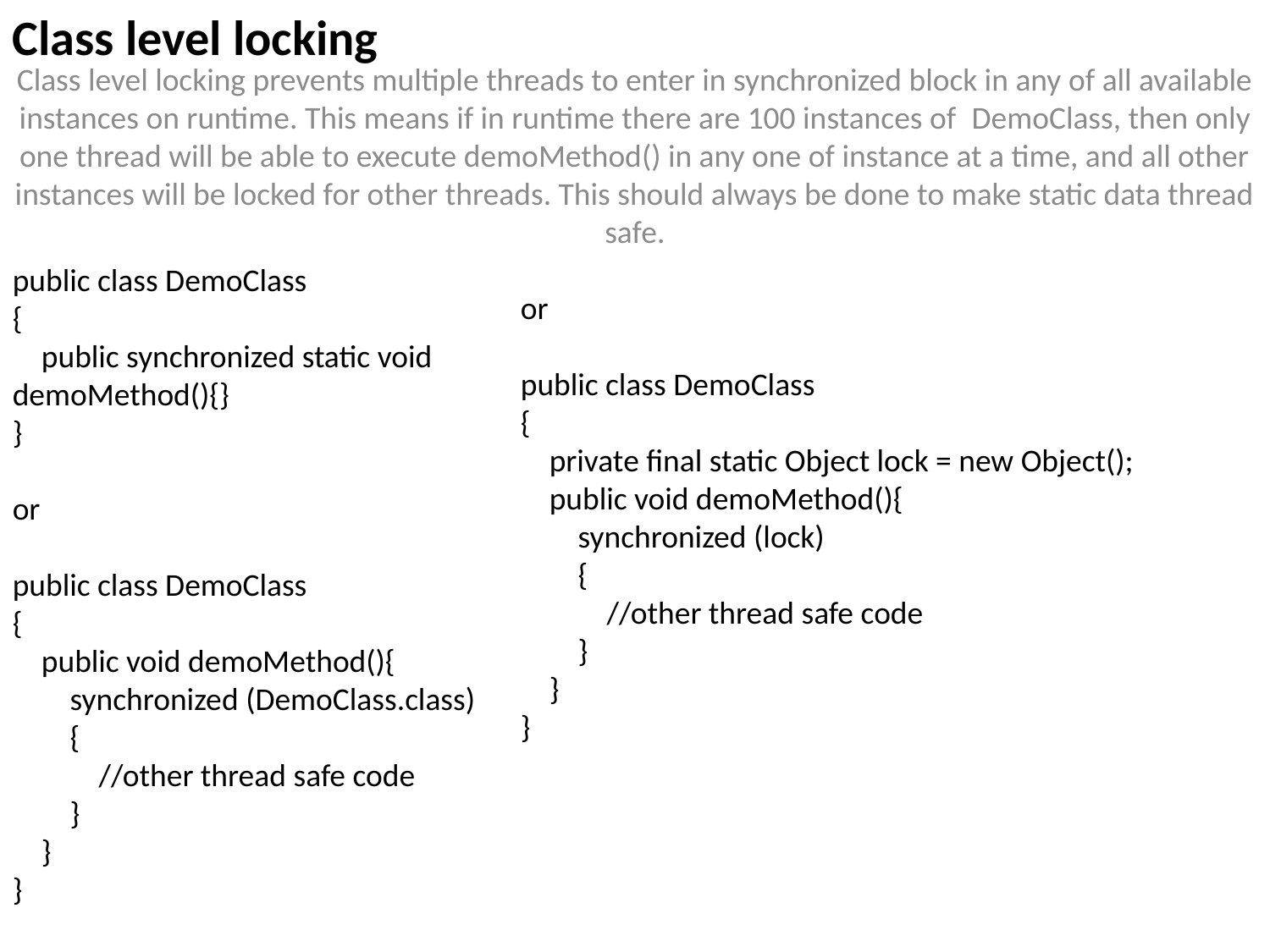

Class level locking
Class level locking prevents multiple threads to enter in synchronized block in any of all available instances on runtime. This means if in runtime there are 100 instances of  DemoClass, then only one thread will be able to execute demoMethod() in any one of instance at a time, and all other instances will be locked for other threads. This should always be done to make static data thread safe.

or

public class DemoClass
{
    private final static Object lock = new Object();
    public void demoMethod(){
        synchronized (lock)
        {
            //other thread safe code
        }
    }
}
public class DemoClass
{
    public synchronized static void demoMethod(){}
}

or

public class DemoClass
{
    public void demoMethod(){
        synchronized (DemoClass.class)
        {
            //other thread safe code
        }
    }
}